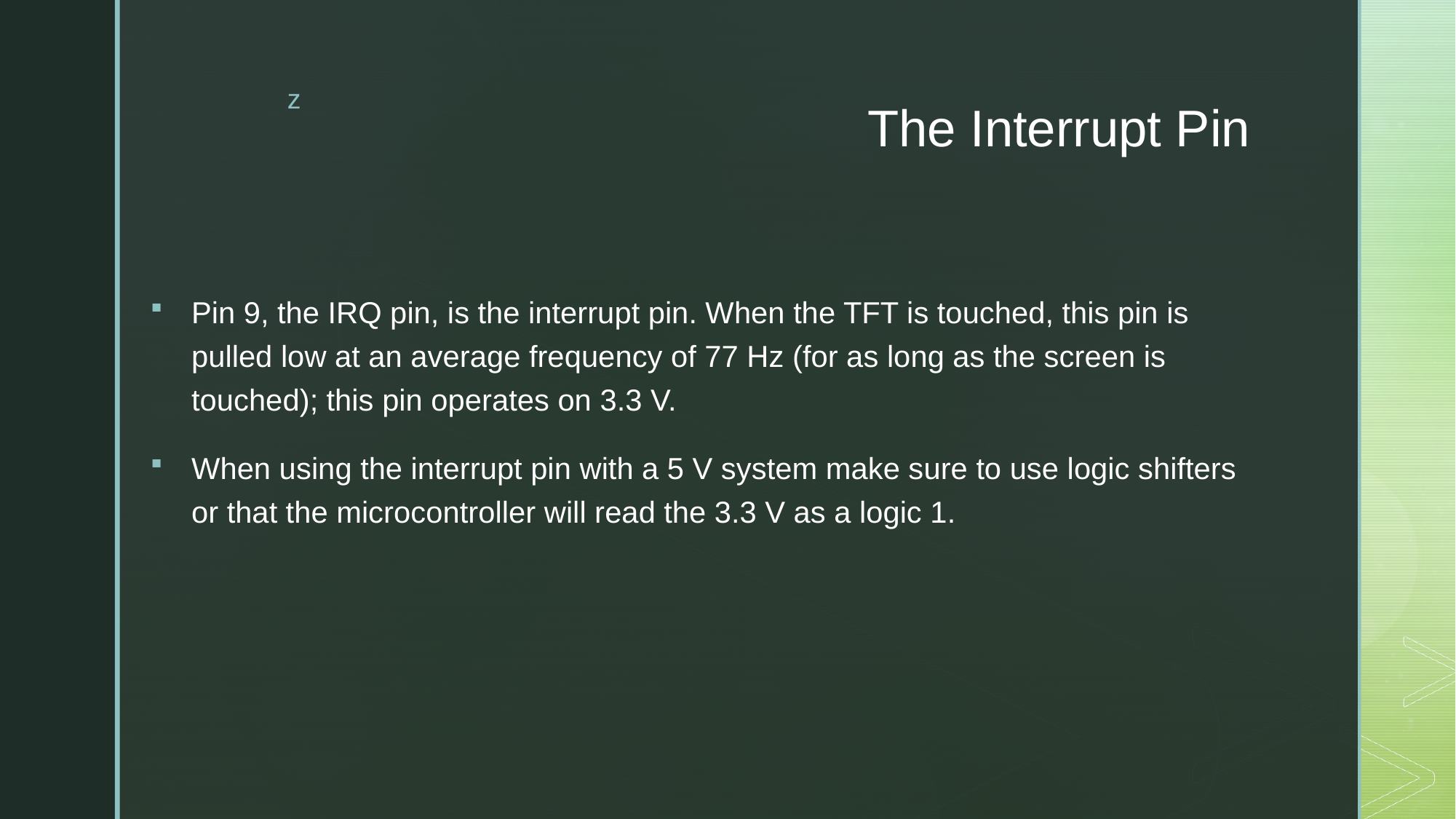

# The Interrupt Pin
Pin 9, the IRQ pin, is the interrupt pin. When the TFT is touched, this pin is pulled low at an average frequency of 77 Hz (for as long as the screen is touched); this pin operates on 3.3 V.
When using the interrupt pin with a 5 V system make sure to use logic shifters or that the microcontroller will read the 3.3 V as a logic 1.